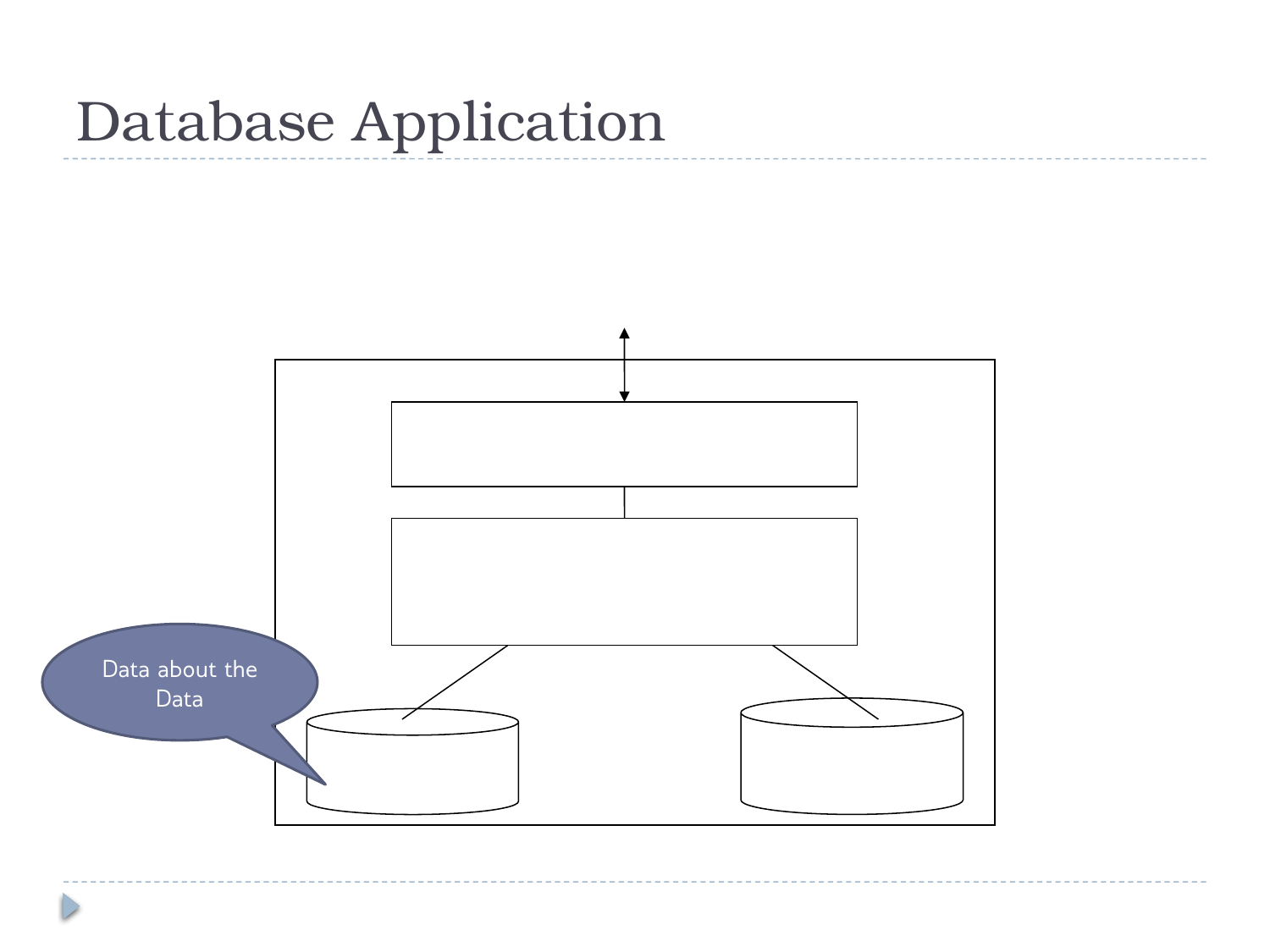

# Database Application
User

Application Programs

DBMS
Data about the Data

Metadata
Data